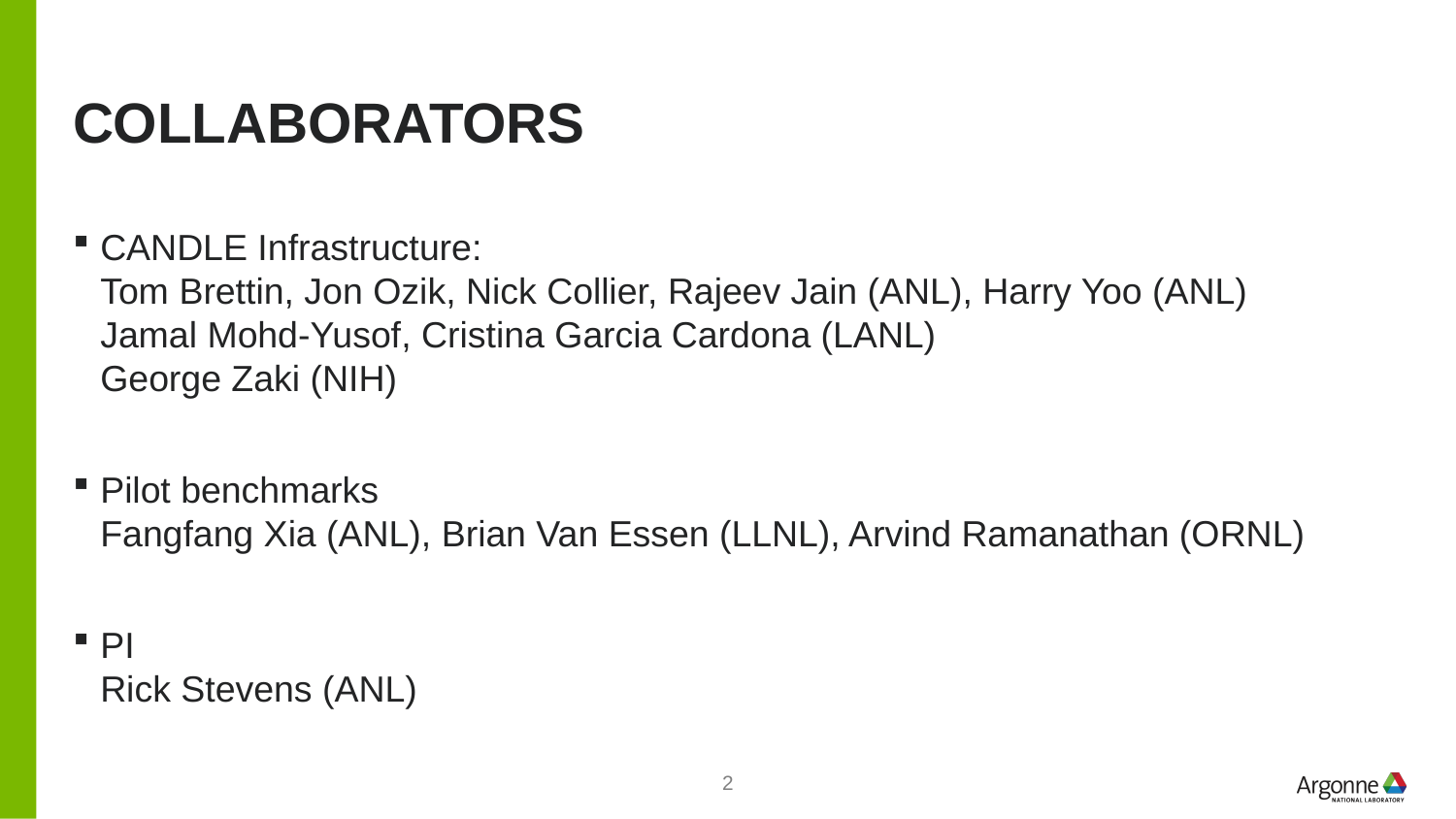

# Collaborators

CANDLE Infrastructure:
Tom Brettin, Jon Ozik, Nick Collier, Rajeev Jain (ANL), Harry Yoo (ANL)
Jamal Mohd-Yusof, Cristina Garcia Cardona (LANL)
George Zaki (NIH)

Pilot benchmarks
Fangfang Xia (ANL), Brian Van Essen (LLNL), Arvind Ramanathan (ORNL)

PI
Rick Stevens (ANL)

2